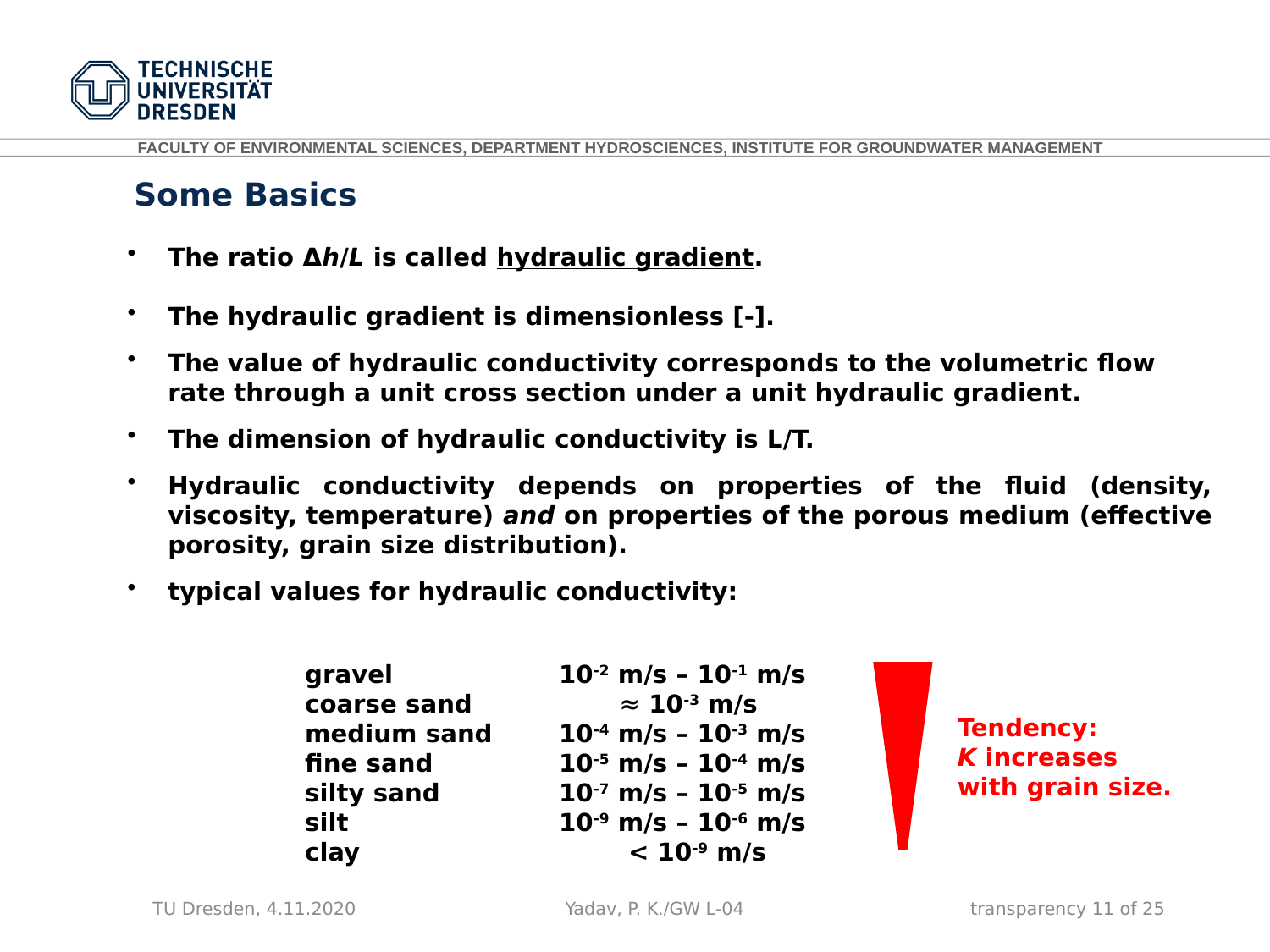

Some Basics
The ratio Δh/L is called hydraulic gradient.

The hydraulic gradient is dimensionless [-].

The value of hydraulic conductivity corresponds to the volumetric flow rate through a unit cross section under a unit hydraulic gradient.

The dimension of hydraulic conductivity is L/T.

Hydraulic conductivity depends on properties of the fluid (density, viscosity, temperature) and on properties of the porous medium (effective porosity, grain size distribution).

typical values for hydraulic conductivity:
		gravel		10-2 m/s – 10-1 m/s
		coarse sand	       ≈ 10-3 m/s
		medium sand	10-4 m/s – 10-3 m/s
		fine sand	10-5 m/s – 10-4 m/s
		silty sand	10-7 m/s – 10-5 m/s
		silt		10-9 m/s – 10-6 m/s
		clay		        < 10-9 m/s

Tendency:
K increases with grain size.